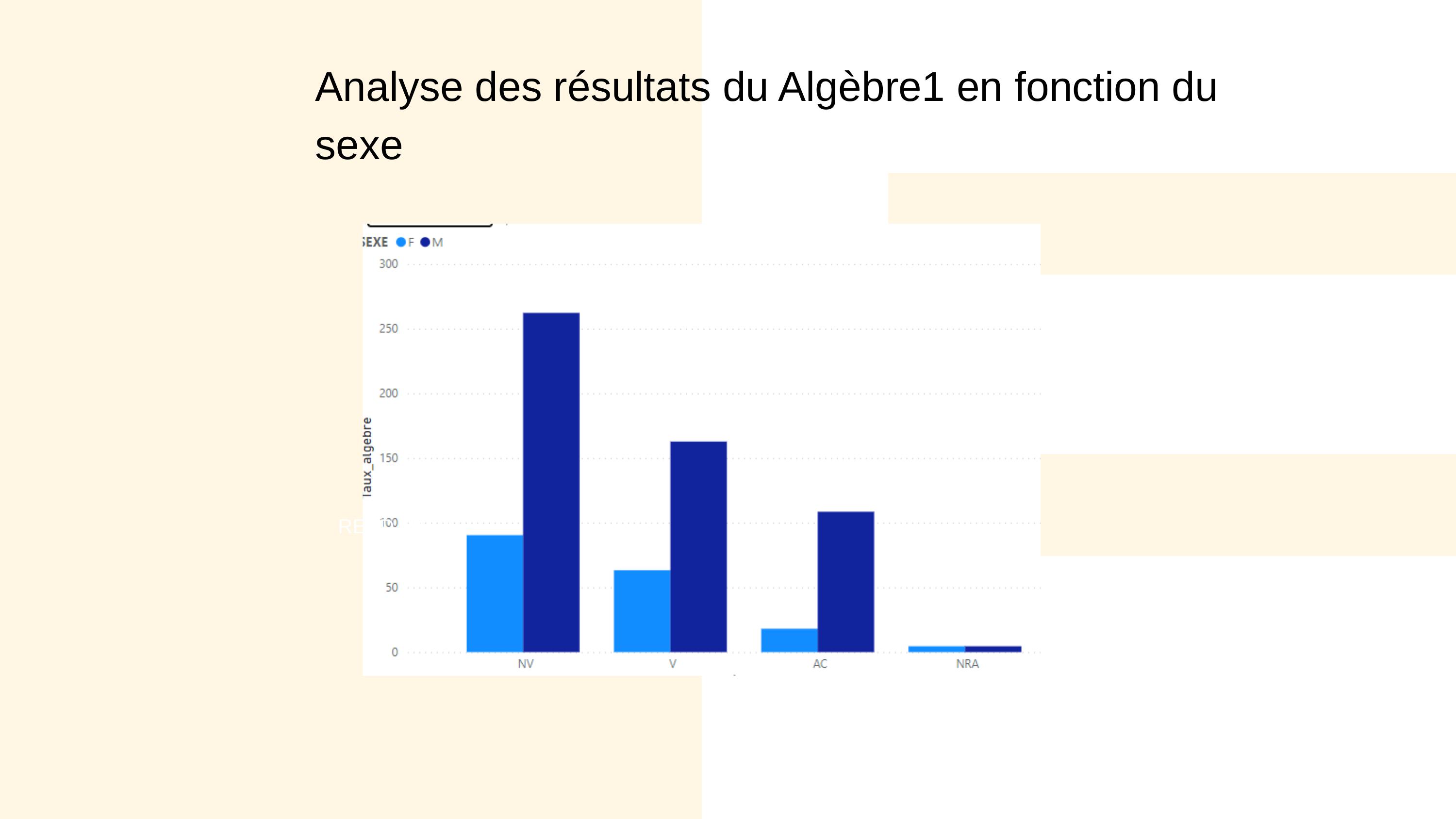

Analyse des résultats du Algèbre1 en fonction du sexe

READ MORE